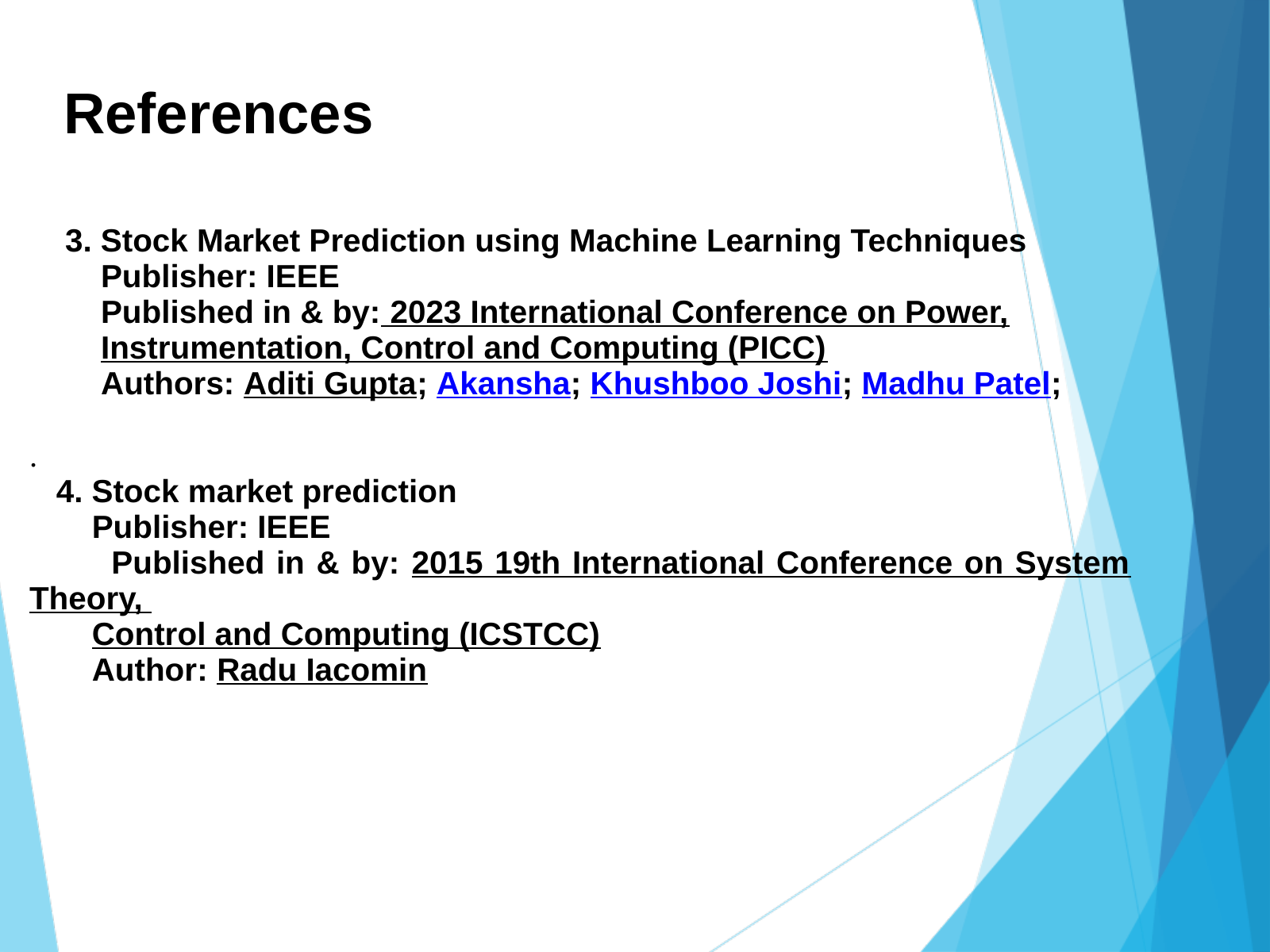

References
    3. Stock Market Prediction using Machine Learning Techniques
        Publisher: IEEE
        Published in & by: 2023 International Conference on Power,
        Instrumentation, Control and Computing (PICC)
        Authors: Aditi Gupta; Akansha; Khushboo Joshi; Madhu Patel;

.
   4. Stock market prediction
       Publisher: IEEE
       Published in & by: 2015 19th International Conference on System Theory,
       Control and Computing (ICSTCC)
       Author: Radu Iacomin